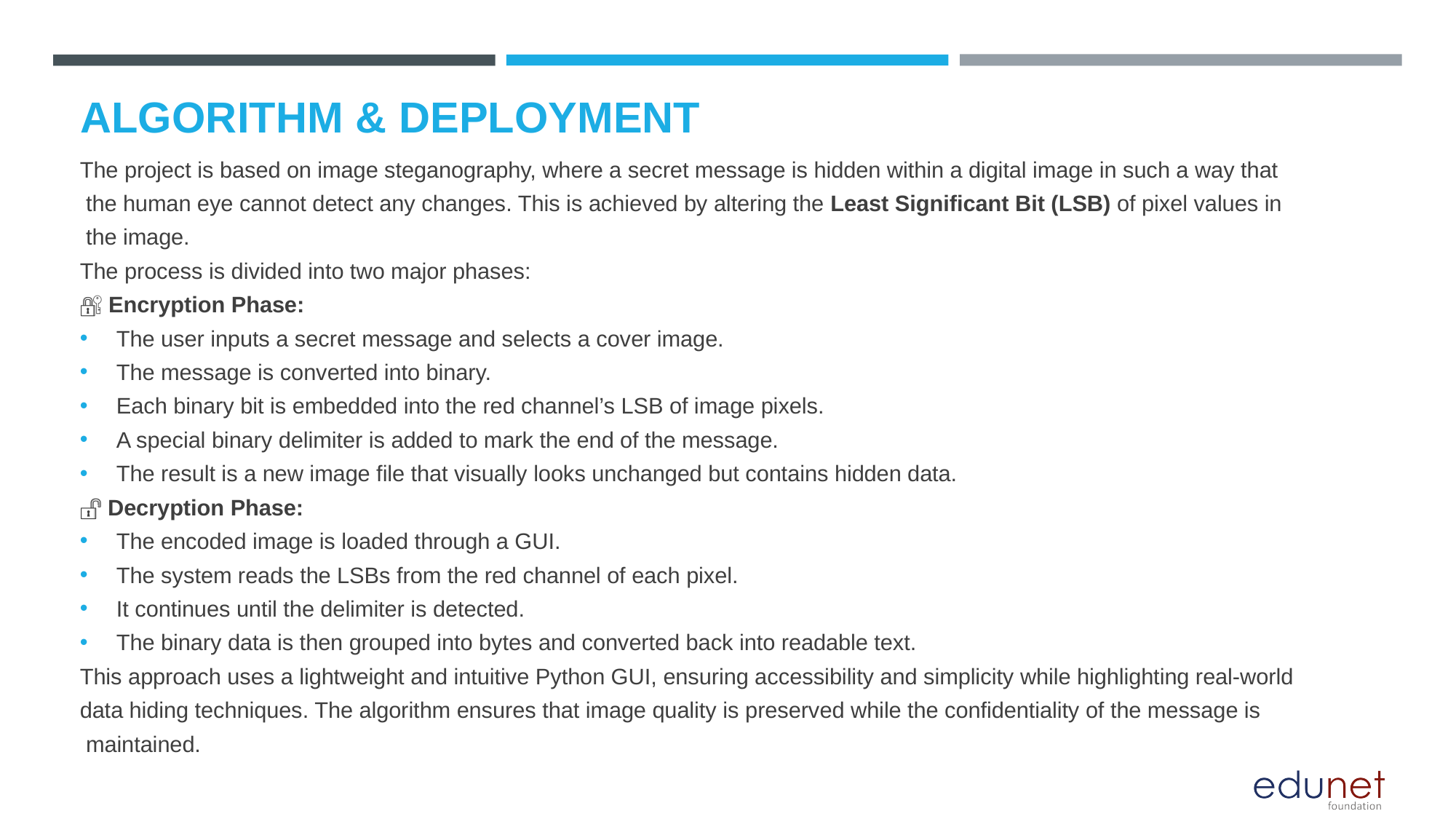

# ALGORITHM & DEPLOYMENT
The project is based on image steganography, where a secret message is hidden within a digital image in such a way that
 the human eye cannot detect any changes. This is achieved by altering the Least Significant Bit (LSB) of pixel values in
 the image.
The process is divided into two major phases:
🔐 Encryption Phase:
The user inputs a secret message and selects a cover image.
The message is converted into binary.
Each binary bit is embedded into the red channel’s LSB of image pixels.
A special binary delimiter is added to mark the end of the message.
The result is a new image file that visually looks unchanged but contains hidden data.
🔓 Decryption Phase:
The encoded image is loaded through a GUI.
The system reads the LSBs from the red channel of each pixel.
It continues until the delimiter is detected.
The binary data is then grouped into bytes and converted back into readable text.
This approach uses a lightweight and intuitive Python GUI, ensuring accessibility and simplicity while highlighting real-world
data hiding techniques. The algorithm ensures that image quality is preserved while the confidentiality of the message is
 maintained.